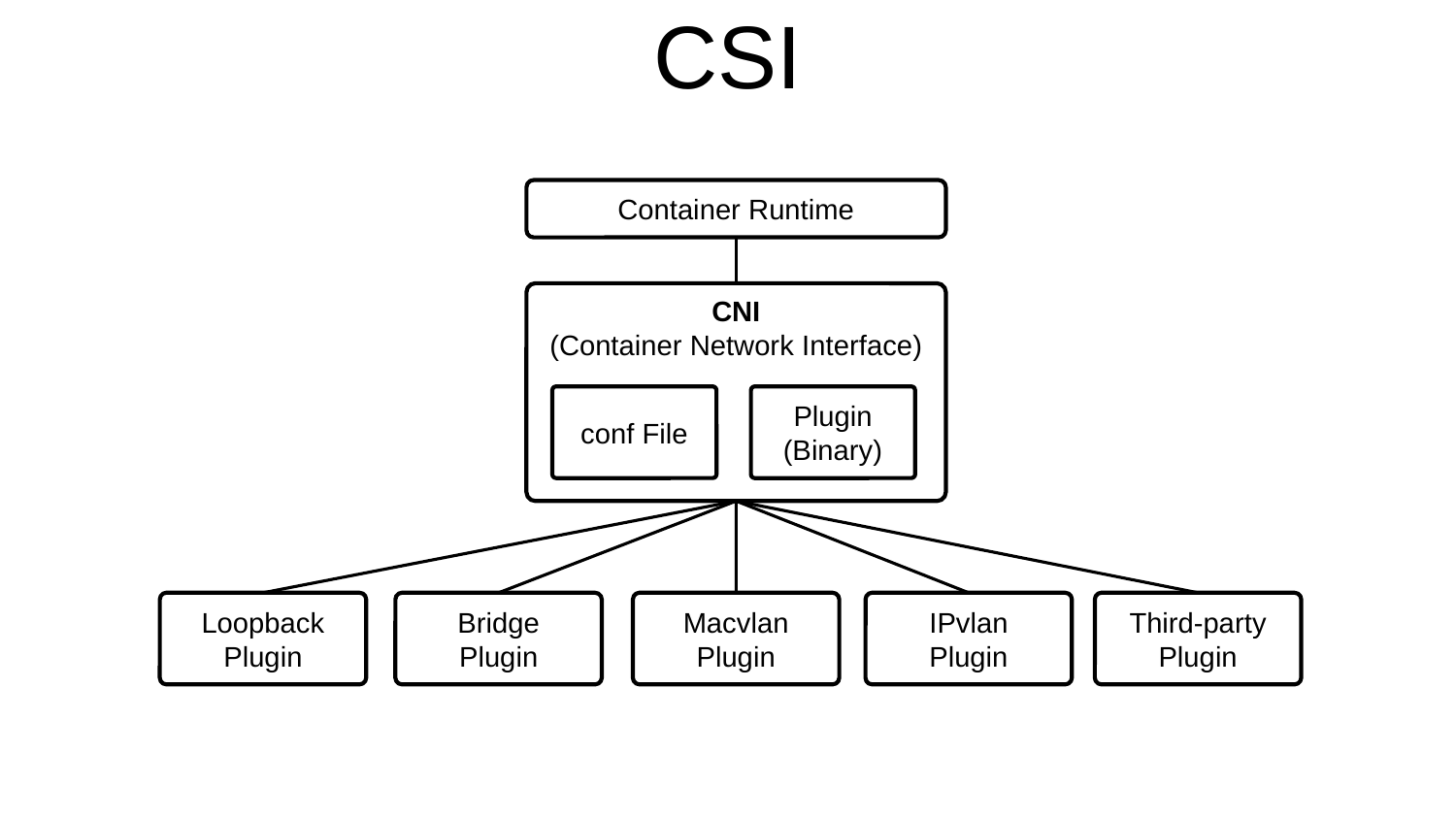

# CSI
Container Runtime
CNI
(Container Network Interface)
conf File
Plugin
(Binary)
Loopback
Plugin
Bridge
Plugin
Macvlan
Plugin
IPvlan
Plugin
Third-party
Plugin